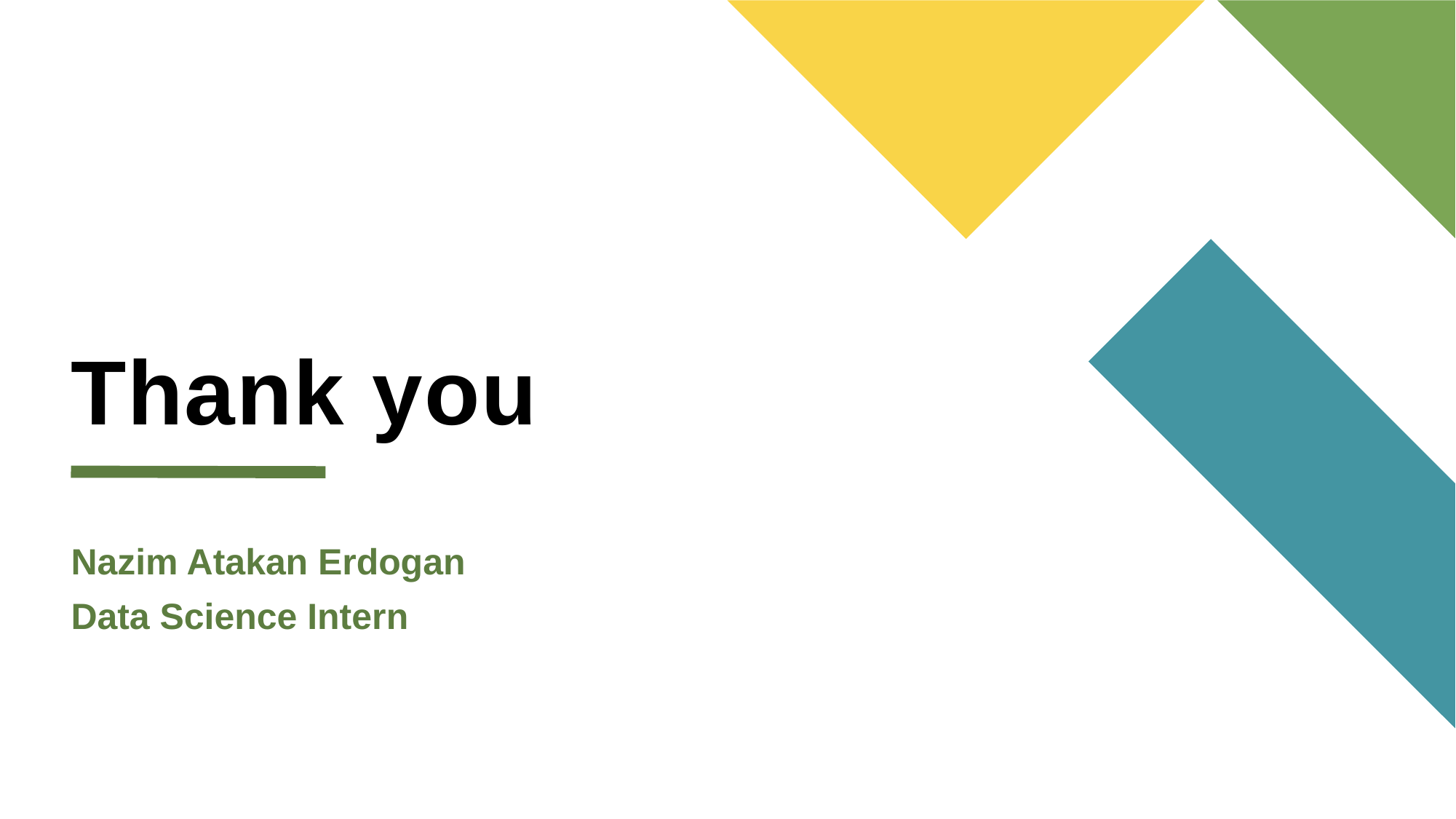

# Thank you
Nazim Atakan Erdogan
Data Science Intern